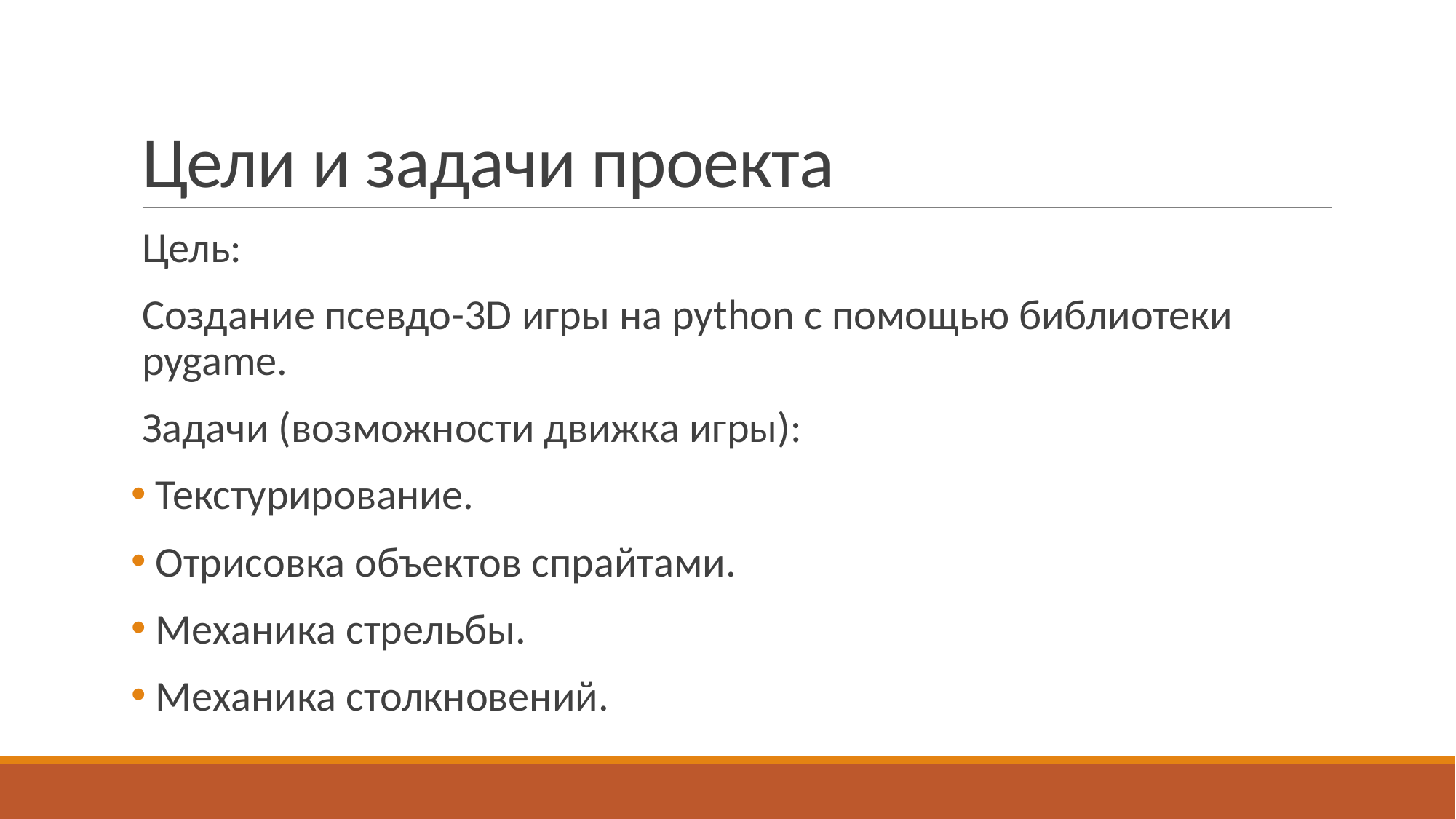

# Цели и задачи проекта
Цель:
Создание псевдо-3D игры на python с помощью библиотеки pygame.
Задачи (возможности движка игры):
 Текстурирование.
 Отрисовка объектов спрайтами.
 Механика стрельбы.
 Механика столкновений.